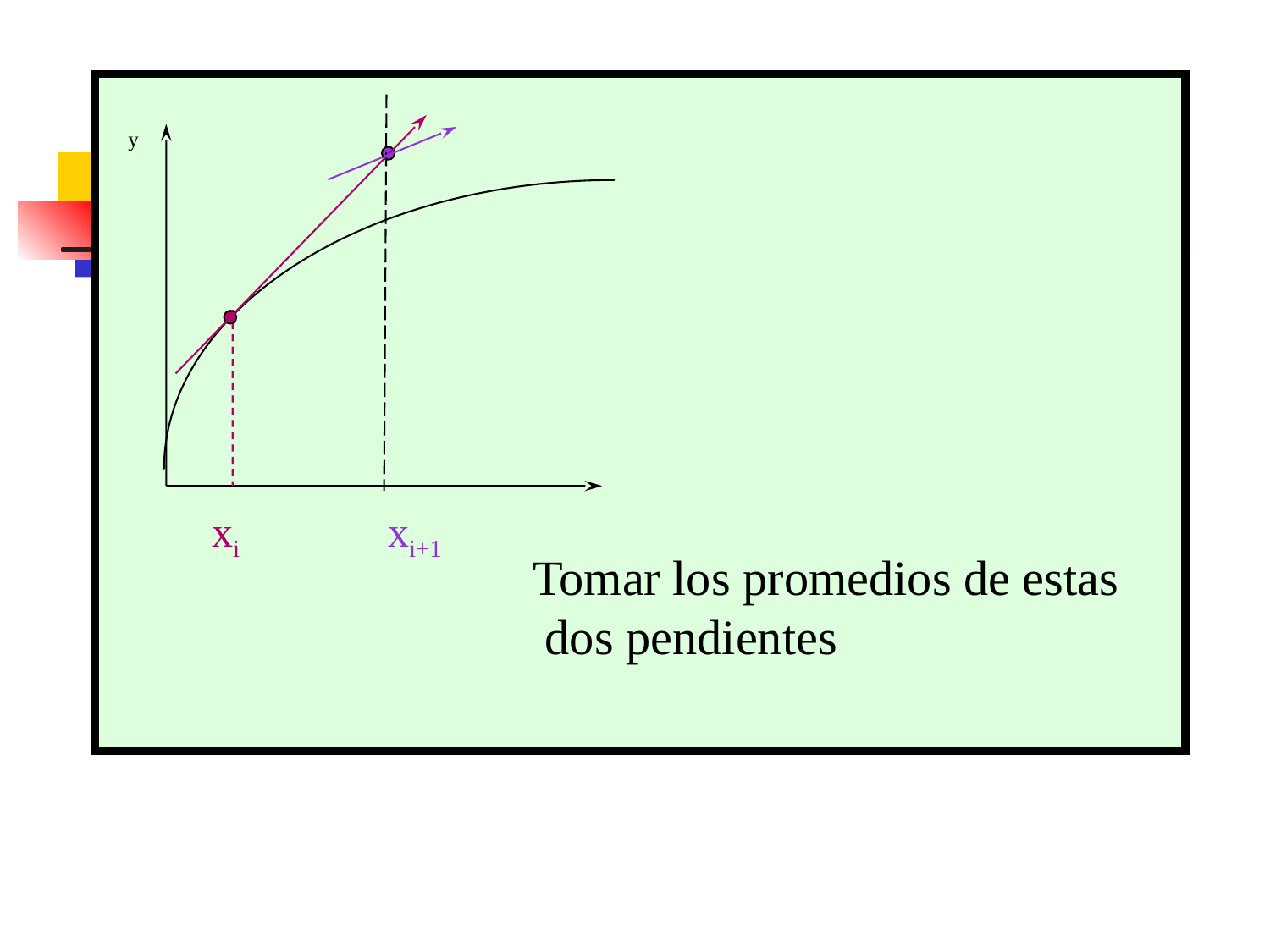

y

xi              xi+1
Tomar los promedios de estas
 dos pendientes